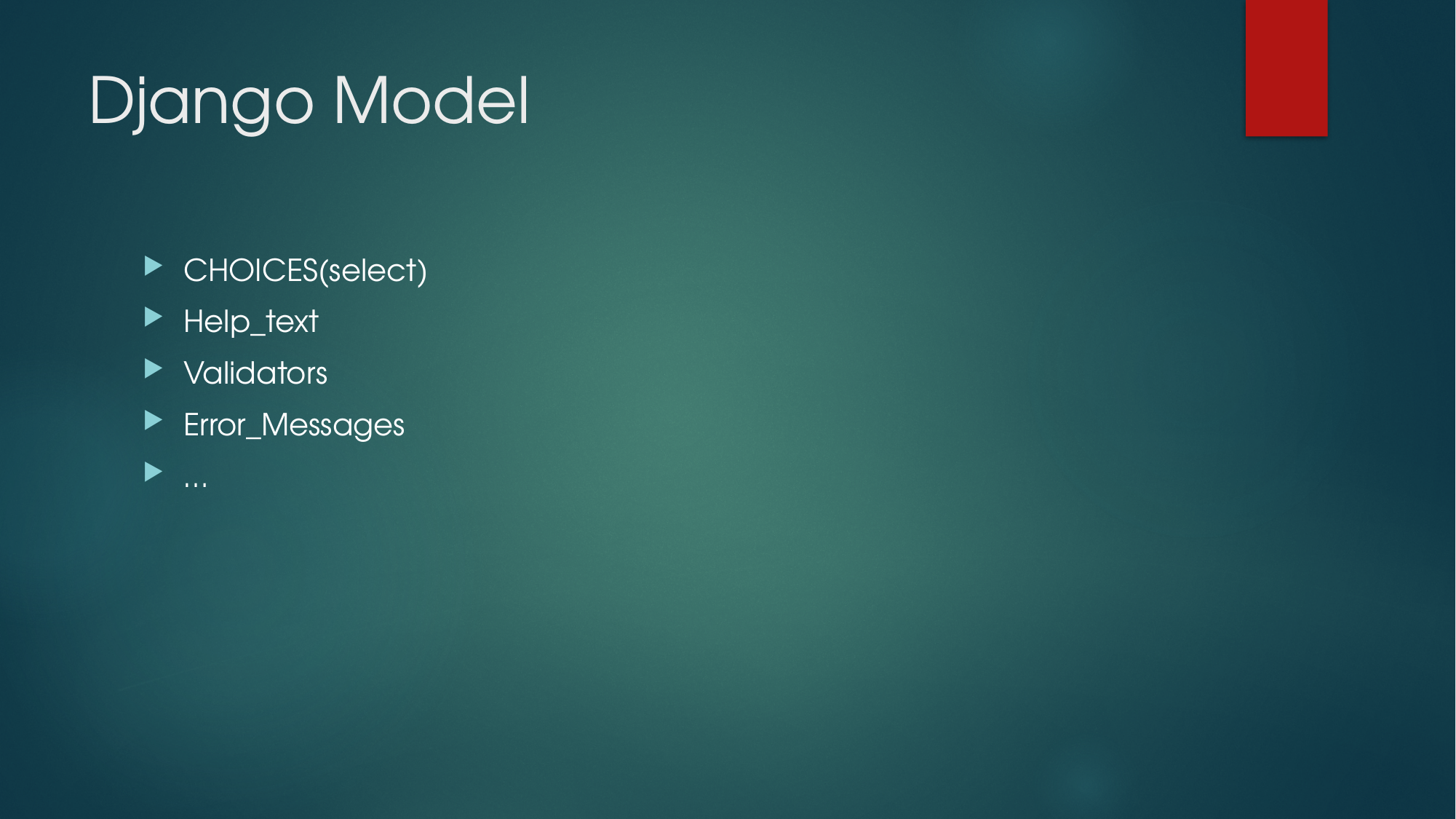

# Django Model
CHOICES(select)
Help_text
Validators
Error_Messages
…